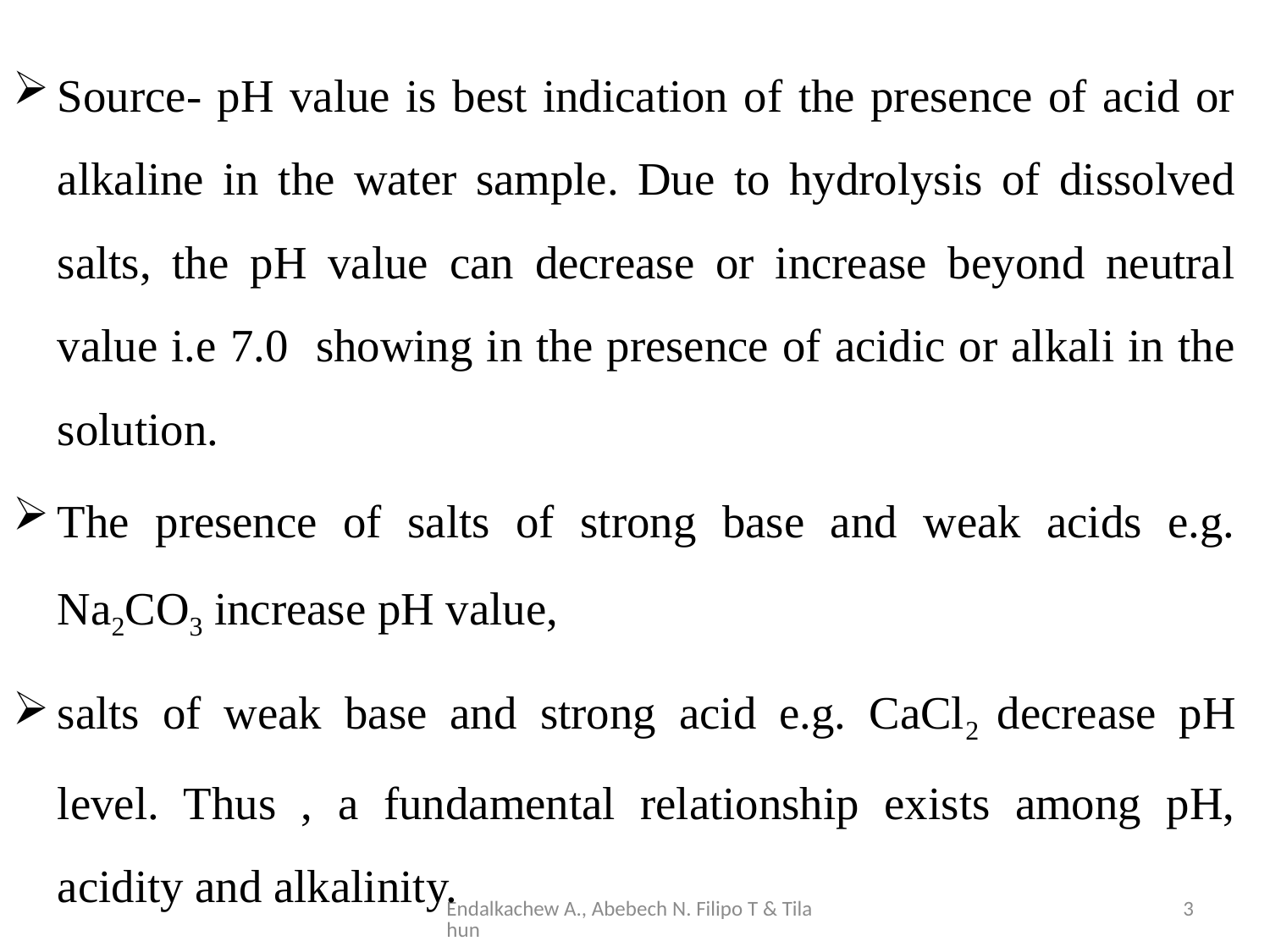

Source- pH value is best indication of the presence of acid or alkaline in the water sample. Due to hydrolysis of dissolved salts, the pH value can decrease or increase beyond neutral value i.e 7.0  showing in the presence of acidic or alkali in the solution.
The presence of salts of strong base and weak acids e.g. Na2CO3 increase pH value,
salts of weak base and strong acid e.g. CaCl2 decrease pH level. Thus , a fundamental relationship exists among pH, acidity and alkalinity.

Endalkachew A., Abebech N. Filipo T & Tilahun
3